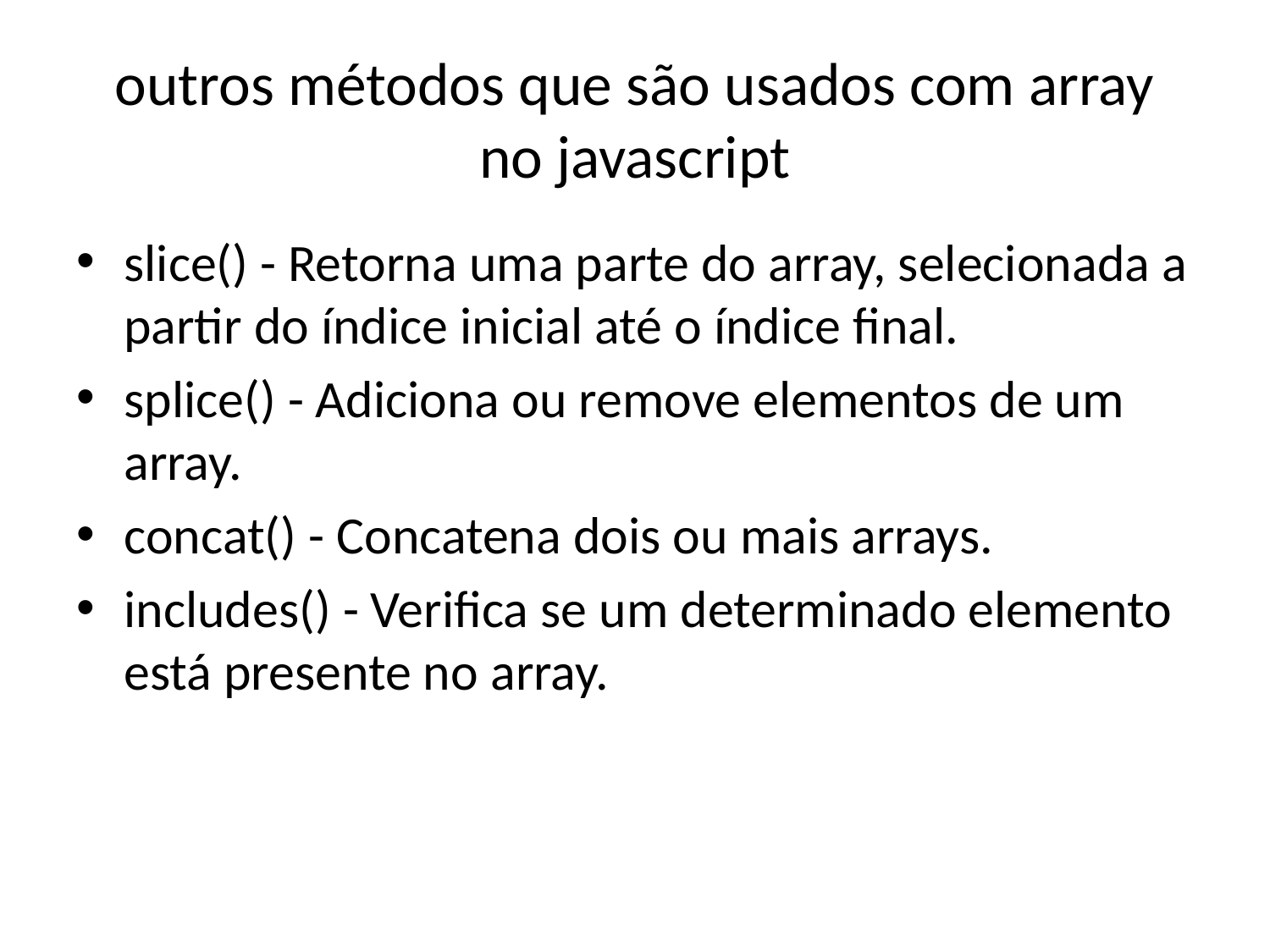

# outros métodos que são usados com array no javascript
slice() - Retorna uma parte do array, selecionada a partir do índice inicial até o índice final.
splice() - Adiciona ou remove elementos de um array.
concat() - Concatena dois ou mais arrays.
includes() - Verifica se um determinado elemento está presente no array.